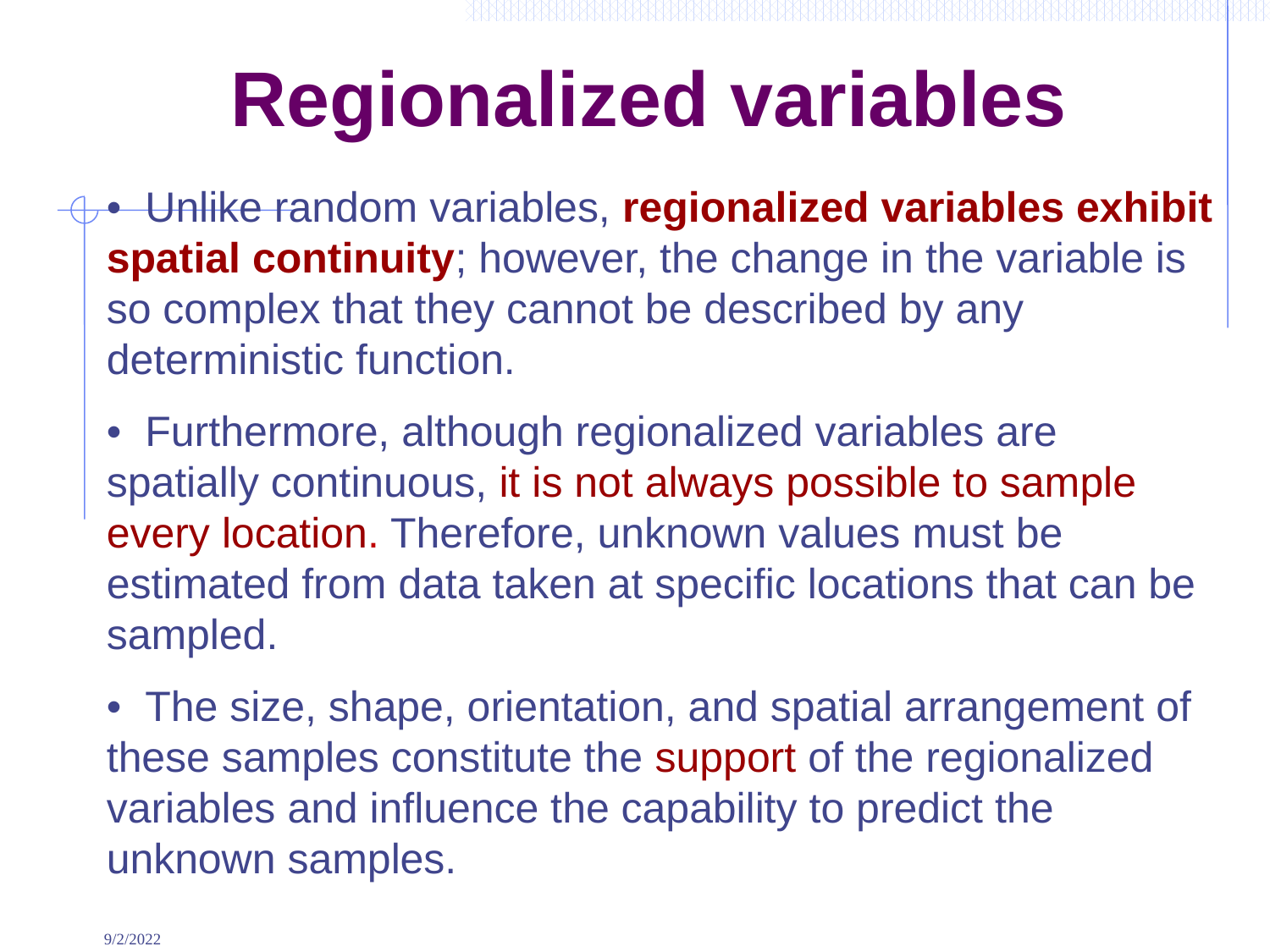

# Regionalized variables
•  Unlike random variables, regionalized variables exhibit spatial continuity; however, the change in the variable is so complex that they cannot be described by any deterministic function.
•  Furthermore, although regionalized variables are spatially continuous, it is not always possible to sample every location. Therefore, unknown values must be estimated from data taken at specific locations that can be sampled.
•  The size, shape, orientation, and spatial arrangement of these samples constitute the support of the regionalized variables and influence the capability to predict the unknown samples.
9/2/2022